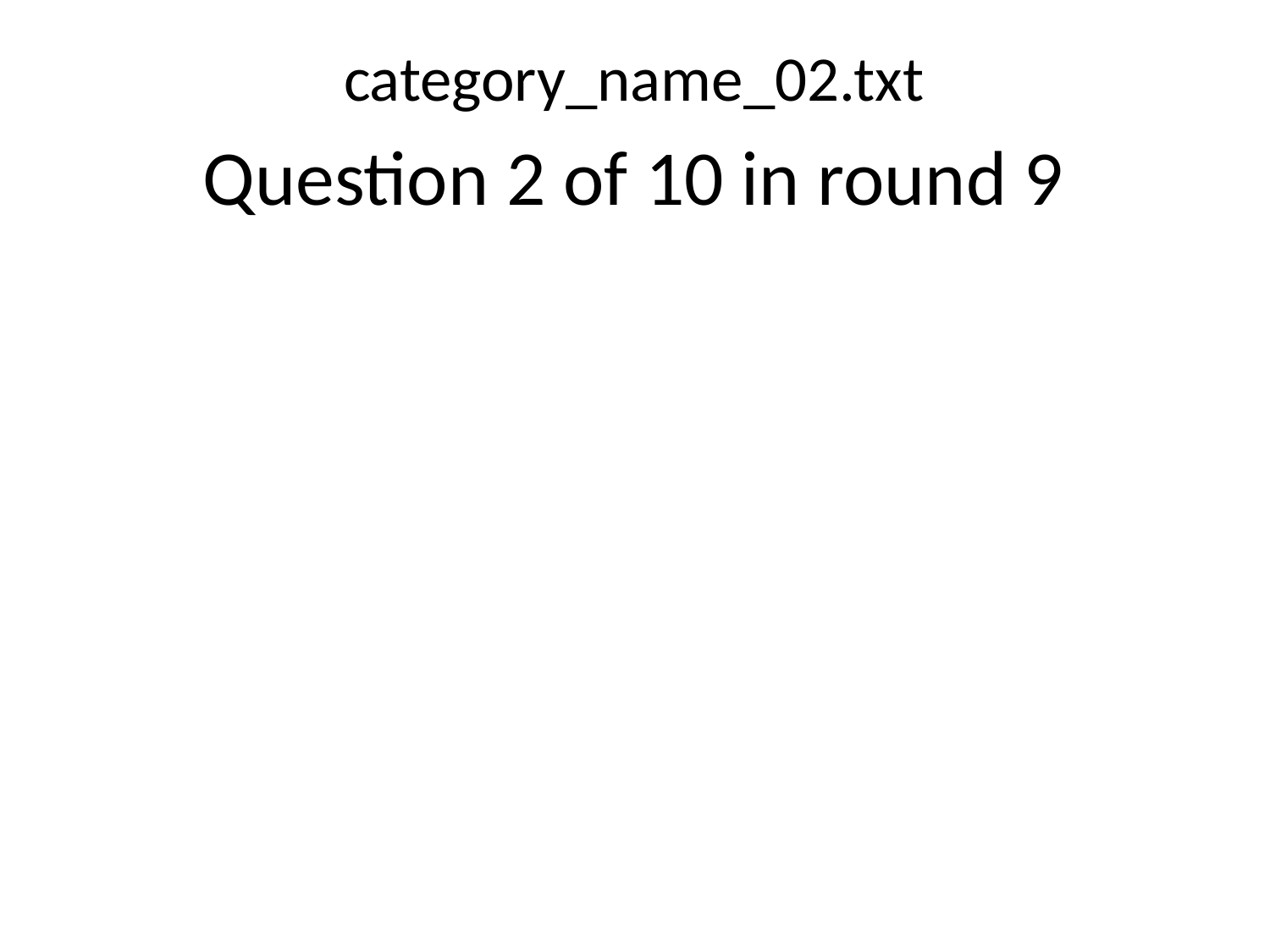

category_name_02.txt
Question 2 of 10 in round 9